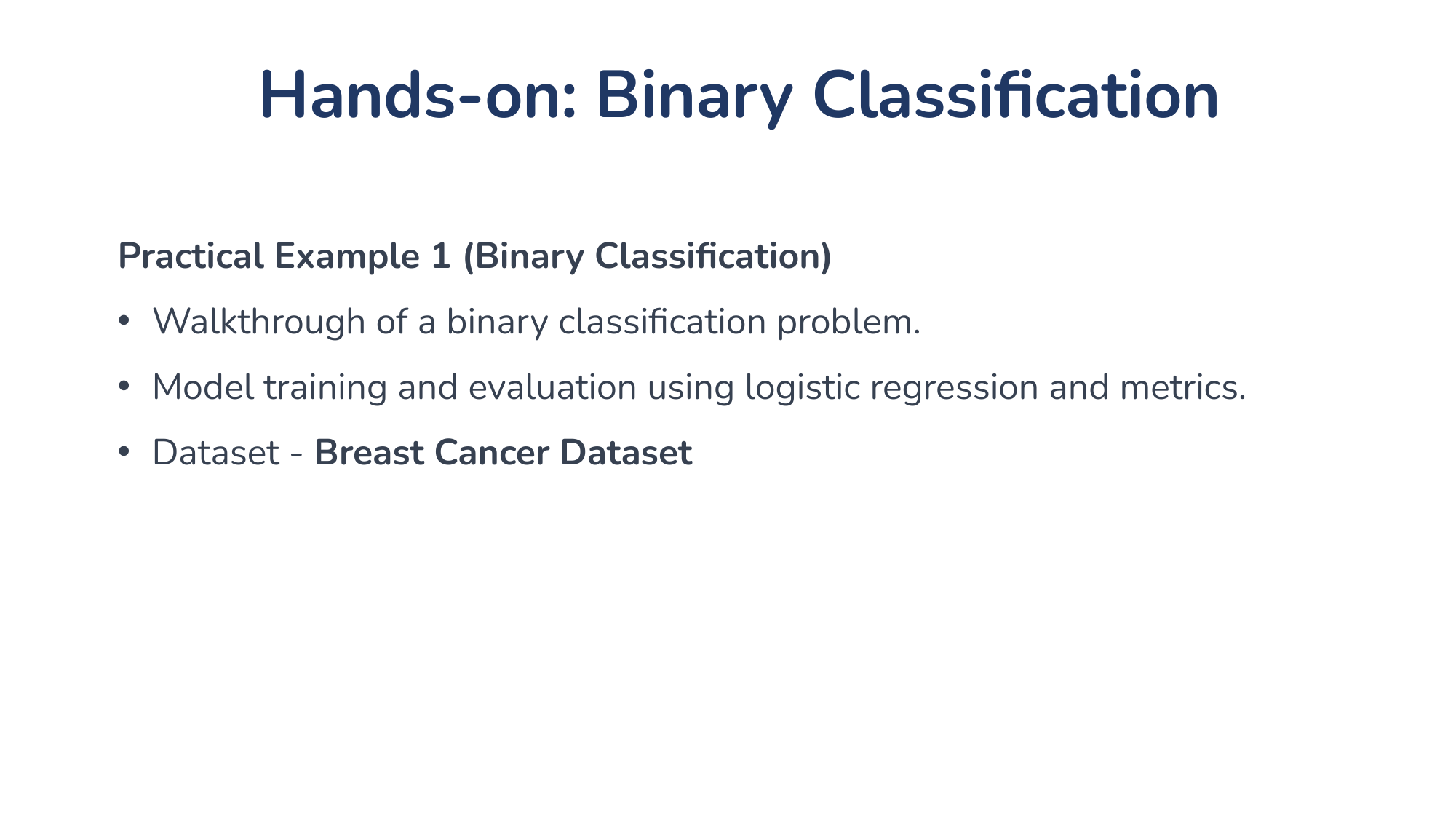

Hands-on: Binary Classification
Practical Example 1 (Binary Classification)
Walkthrough of a binary classification problem.
Model training and evaluation using logistic regression and metrics.
Dataset - Breast Cancer Dataset